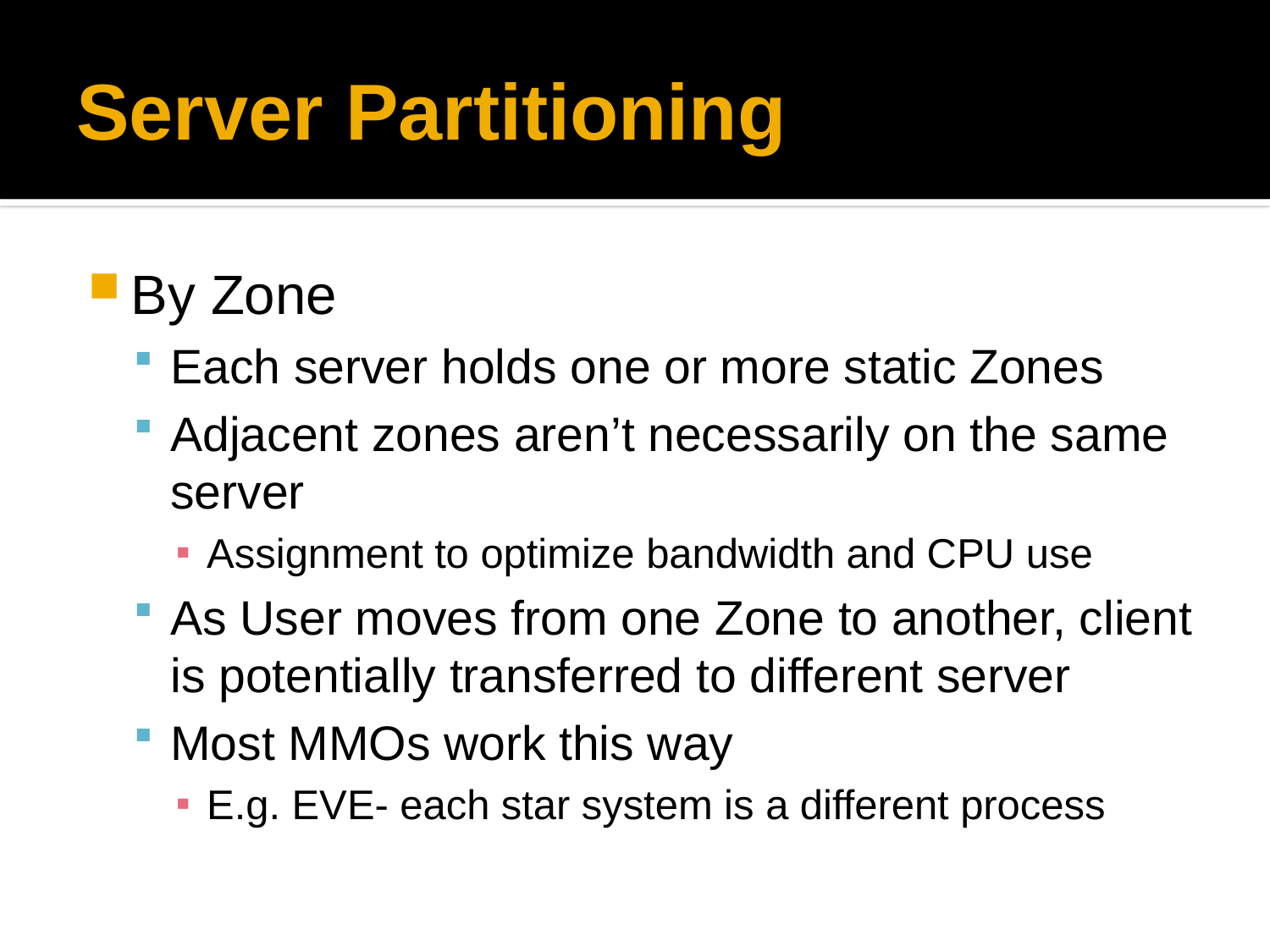

# Server Partitioning
By Zone
Each server holds one or more static Zones
Adjacent zones aren’t necessarily on the same server
Assignment to optimize bandwidth and CPU use
As User moves from one Zone to another, client is potentially transferred to different server
Most MMOs work this way
E.g. EVE- each star system is a different process